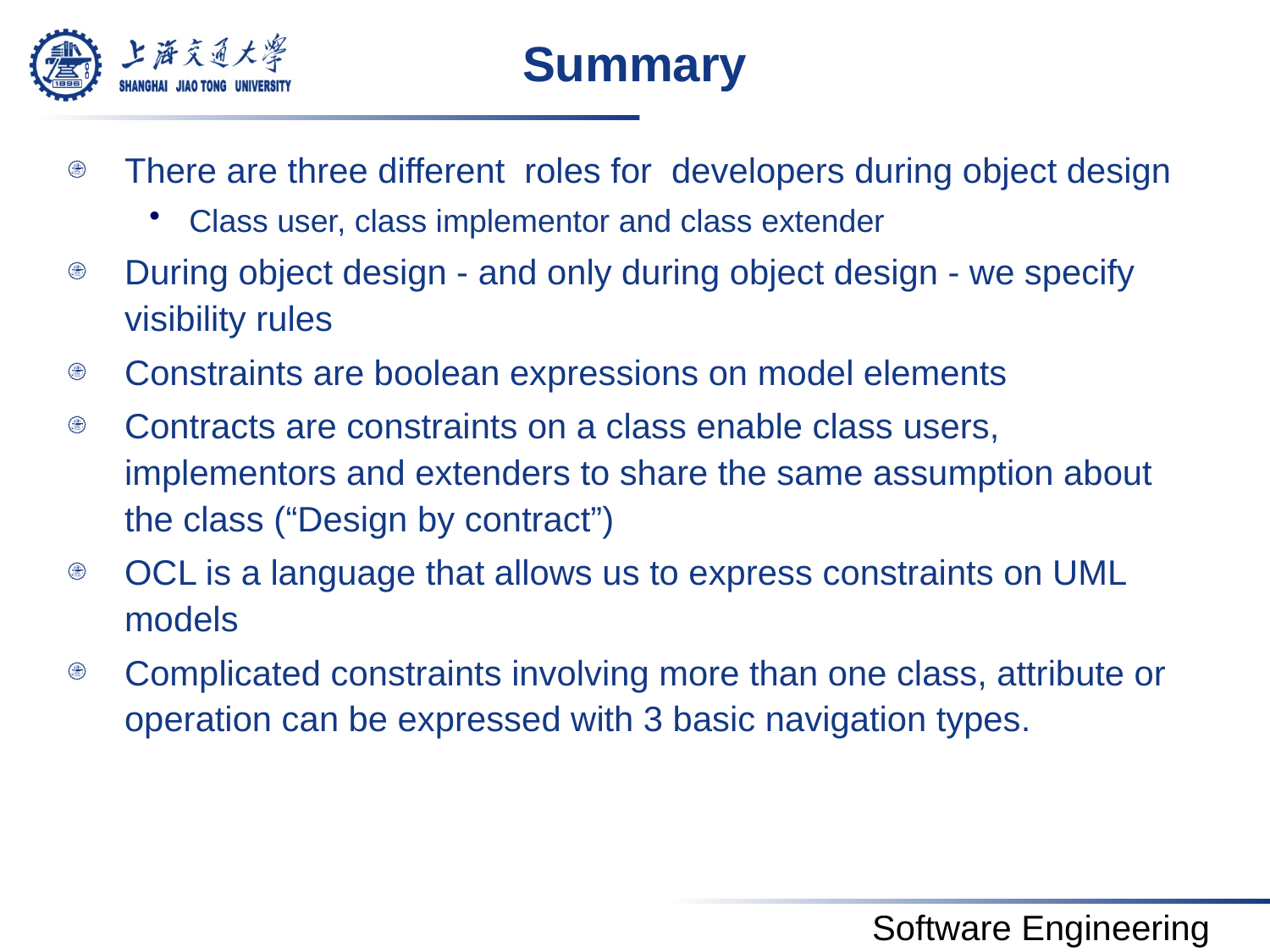

# Summary
There are three different  roles for  developers during object design
Class user, class implementor and class extender
During object design - and only during object design - we specify visibility rules
Constraints are boolean expressions on model elements
Contracts are constraints on a class enable class users, implementors and extenders to share the same assumption about the class (“Design by contract”)
OCL is a language that allows us to express constraints on UML models
Complicated constraints involving more than one class, attribute or operation can be expressed with 3 basic navigation types.